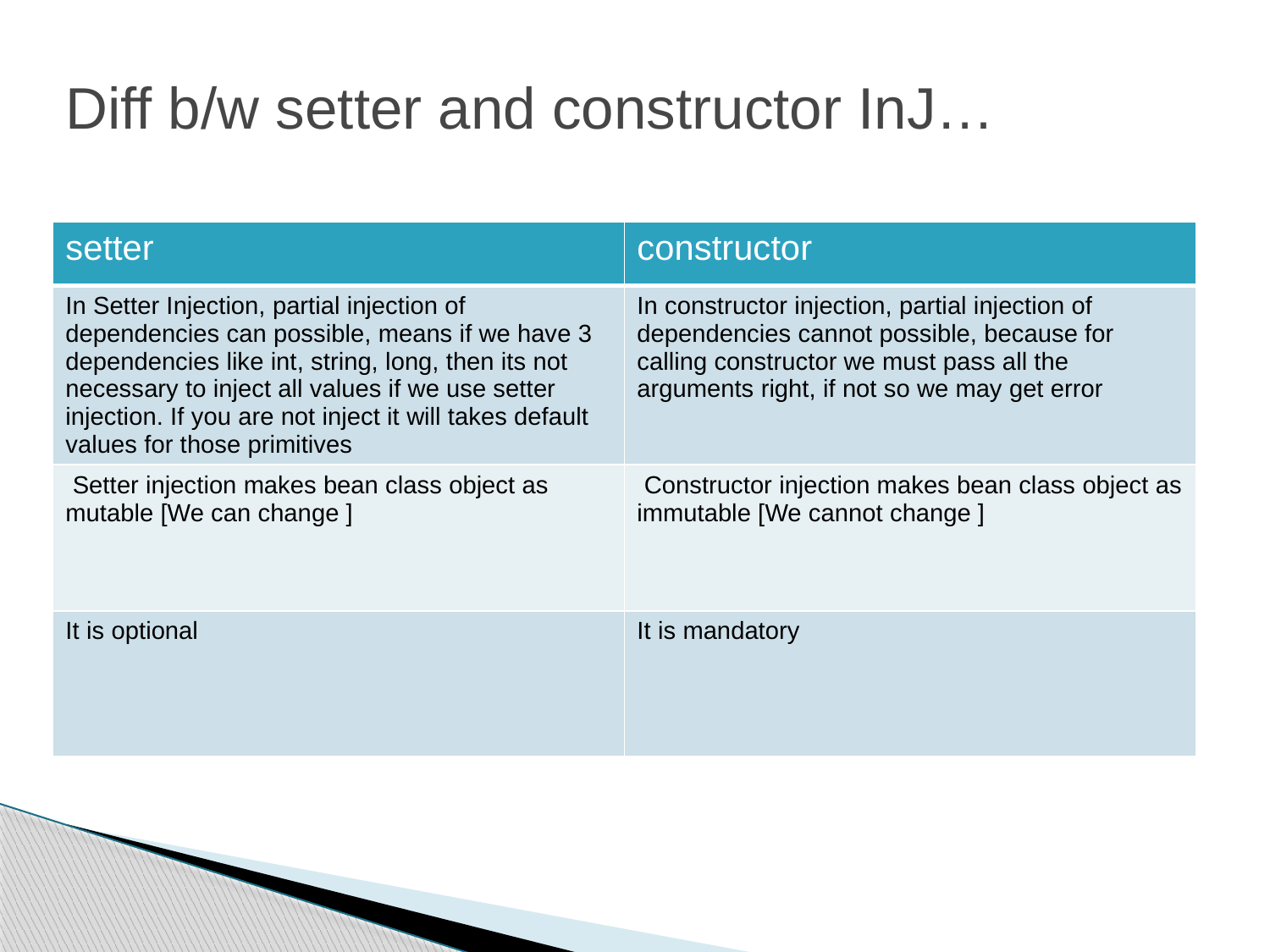

# Diff b/w setter and constructor InJ…
| setter | constructor |
| --- | --- |
| In Setter Injection, partial injection of dependencies can possible, means if we have 3 dependencies like int, string, long, then its not necessary to inject all values if we use setter injection. If you are not inject it will takes default values for those primitives | In constructor injection, partial injection of dependencies cannot possible, because for calling constructor we must pass all the arguments right, if not so we may get error |
| Setter injection makes bean class object as mutable [We can change ] | Constructor injection makes bean class object as immutable [We cannot change ] |
| It is optional | It is mandatory |